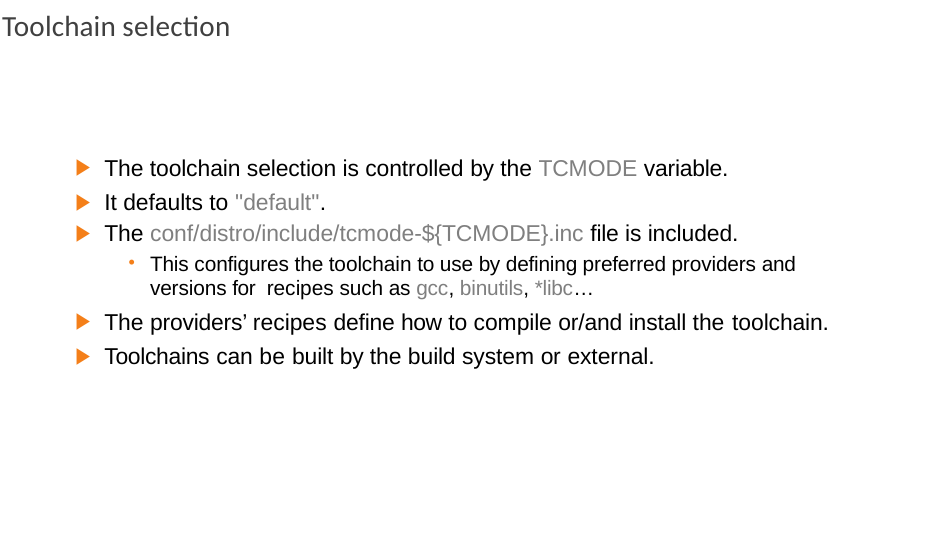

# Toolchain selection
The toolchain selection is controlled by the TCMODE variable.
It defaults to "default".
The conf/distro/include/tcmode-${TCMODE}.inc file is included.
This configures the toolchain to use by defining preferred providers and versions for  recipes such as gcc, binutils, *libc…
The providers’ recipes define how to compile or/and install the toolchain.
Toolchains can be built by the build system or external.
175/300
Remake by Mao Huynh